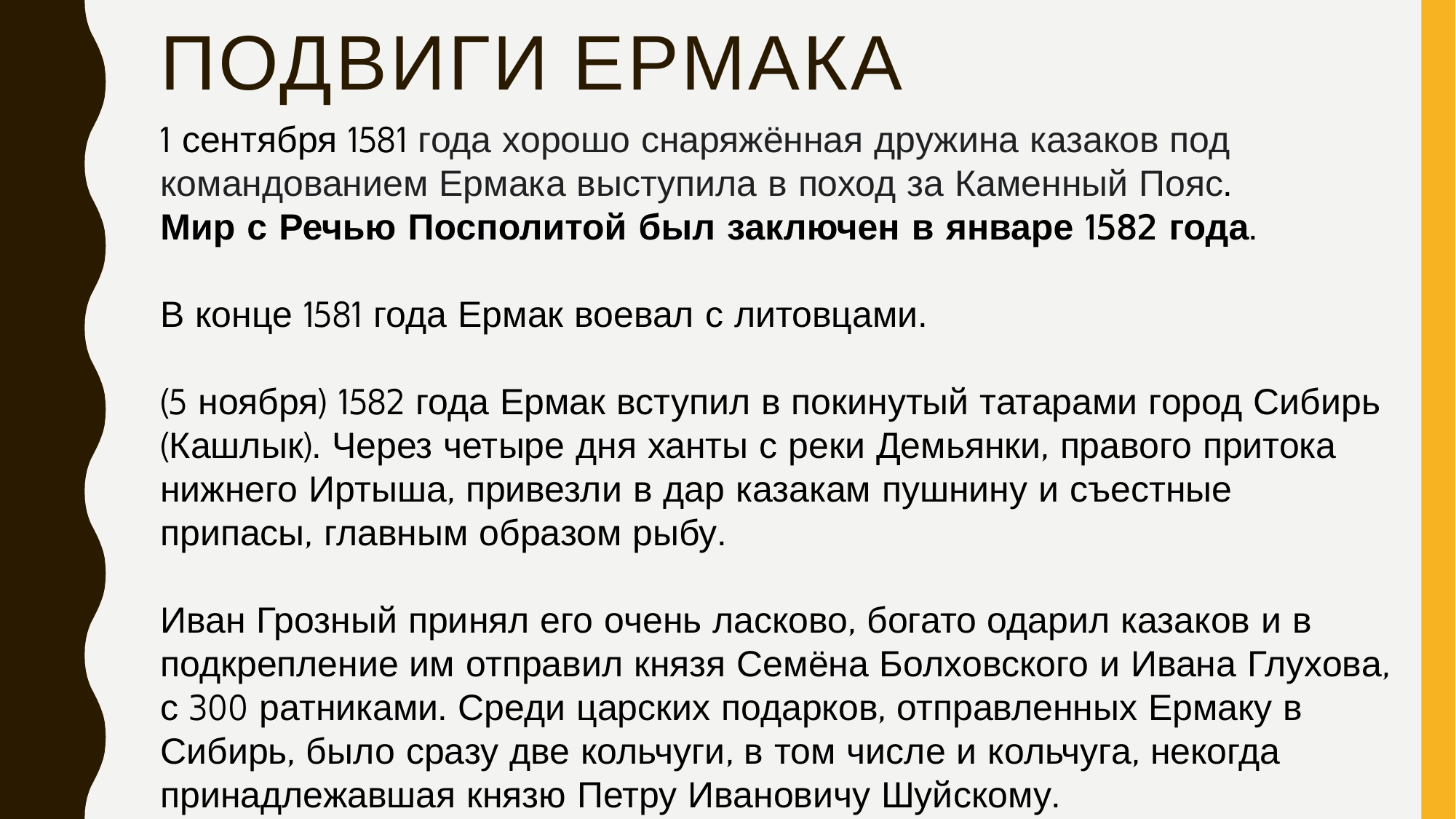

# Подвиги ермака
1 сентября 1581 года хорошо снаряжённая дружина казаков под командованием Ермака выступила в поход за Каменный Пояс.
Мир с Речью Посполитой был заключен в январе 1582 года.

В конце 1581 года Ермак воевал с литовцами.

(5 ноября) 1582 года Ермак вступил в покинутый татарами город Сибирь (Кашлык). Через четыре дня ханты с реки Демьянки, правого притока нижнего Иртыша, привезли в дар казакам пушнину и съестные припасы, главным образом рыбу.

Иван Грозный принял его очень ласково, богато одарил казаков и в подкрепление им отправил князя Семёна Болховского и Ивана Глухова, с 300 ратниками. Среди царских подарков, отправленных Ермаку в Сибирь, было сразу две кольчуги, в том числе и кольчуга, некогда принадлежавшая князю Петру Ивановичу Шуйскому.